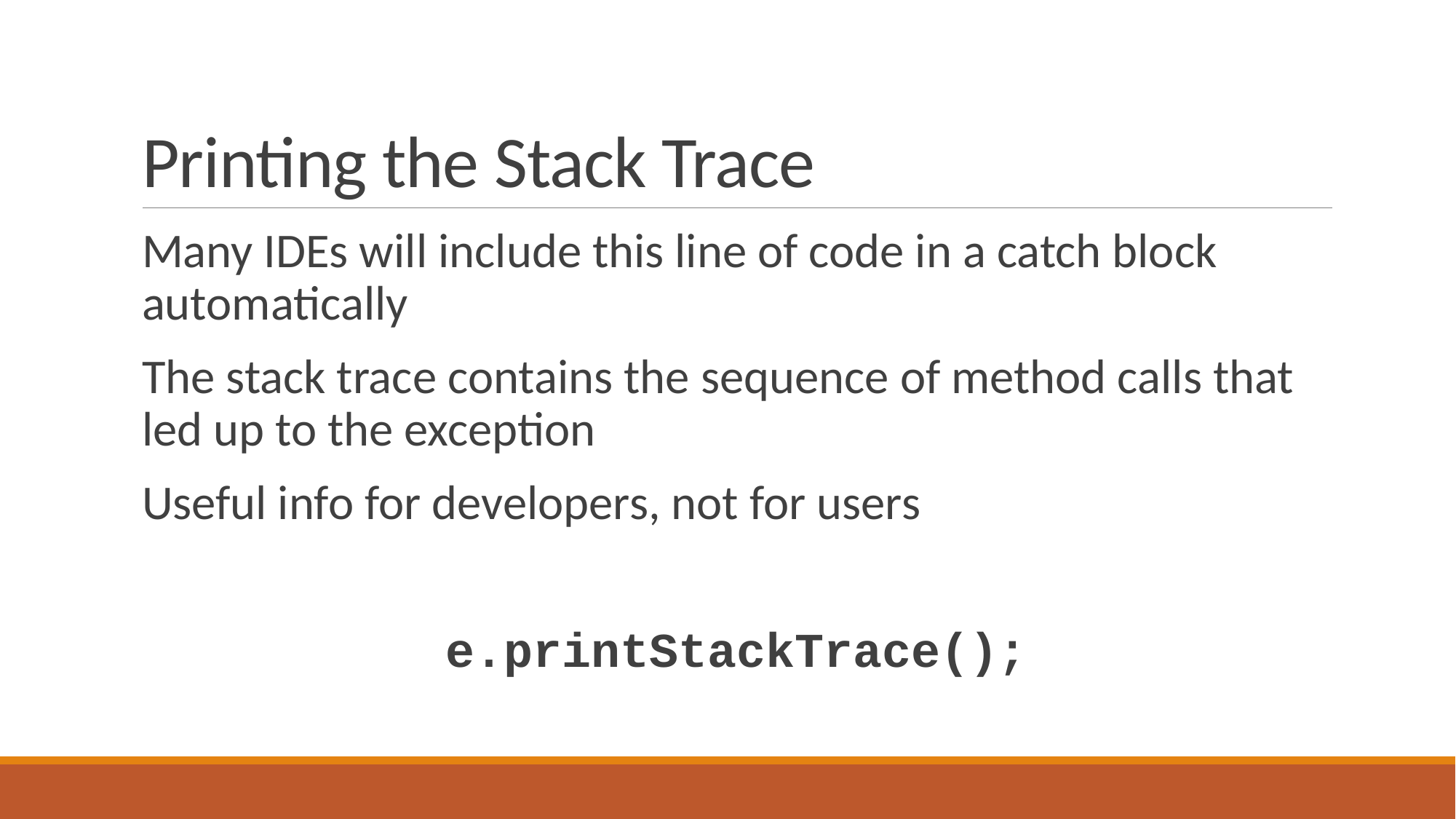

# Printing the Stack Trace
Many IDEs will include this line of code in a catch block automatically
The stack trace contains the sequence of method calls that led up to the exception
Useful info for developers, not for users

e.printStackTrace();